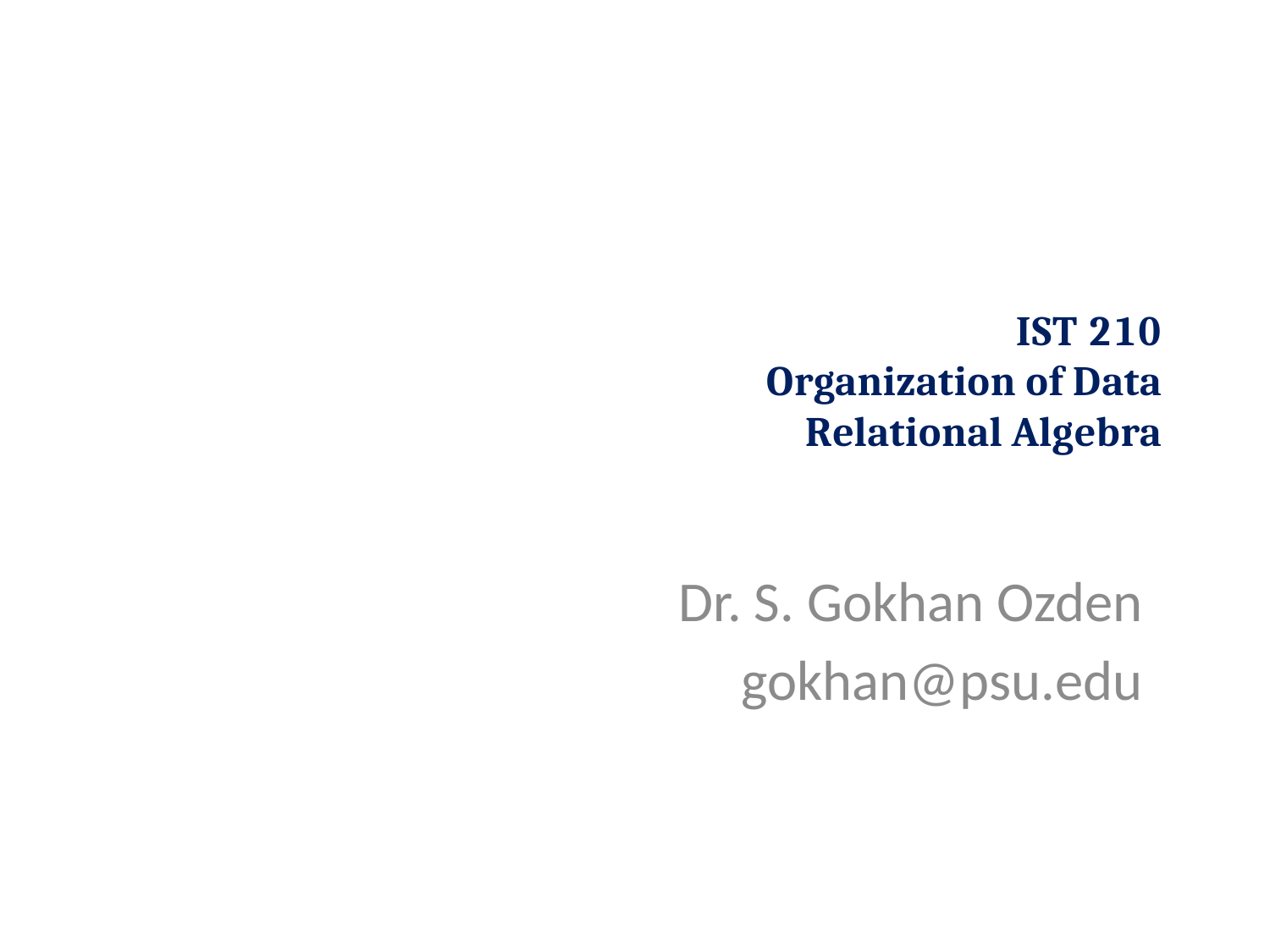

# IST 210 Organization of Data Relational Algebra
Dr. S. Gokhan Ozden
gokhan@psu.edu